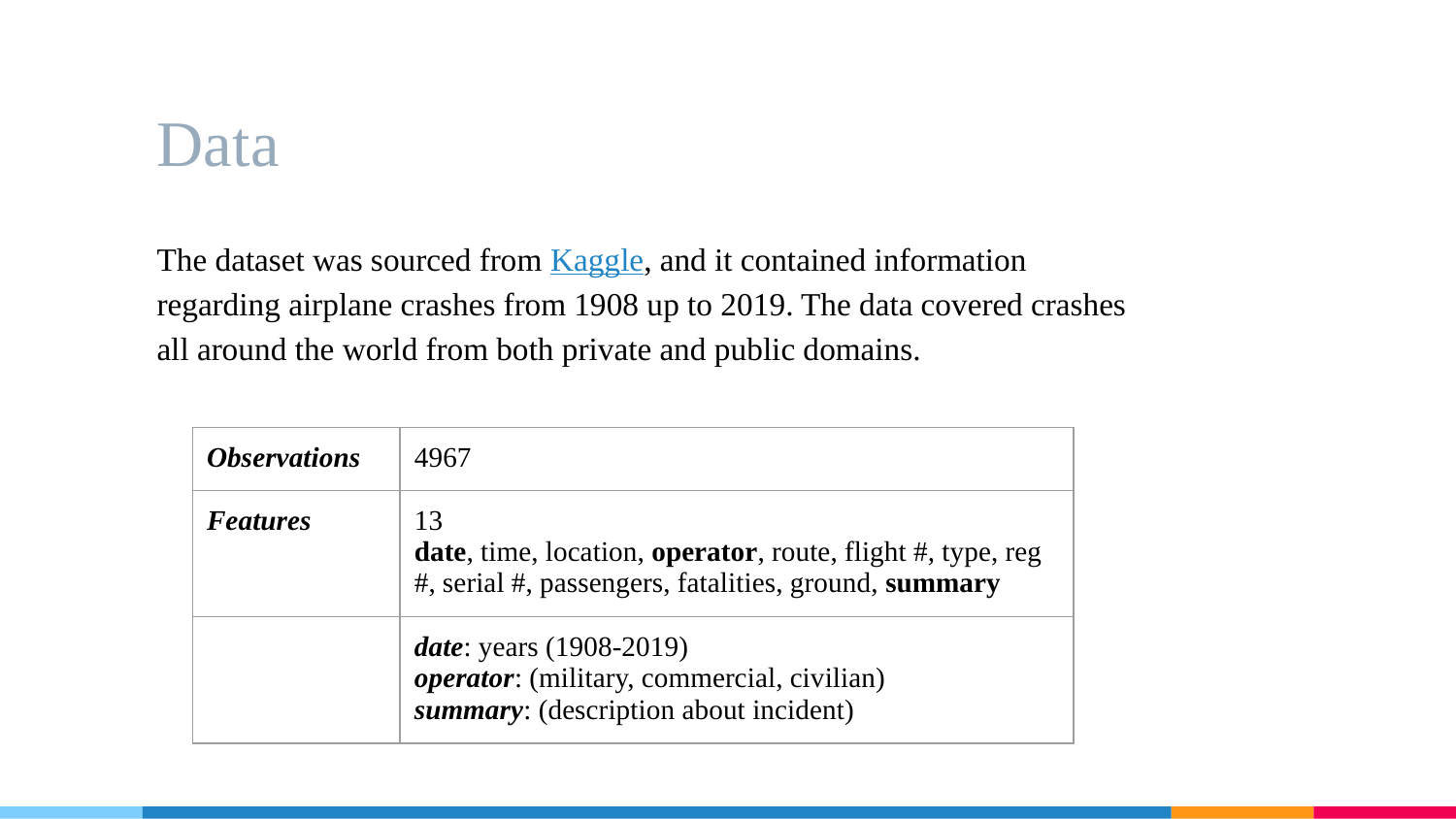

# Data
The dataset was sourced from Kaggle, and it contained information regarding airplane crashes from 1908 up to 2019. The data covered crashes all around the world from both private and public domains.

| Observations | 4967 |
| --- | --- |
| Features | 13 date, time, location, operator, route, flight #, type, reg #, serial #, passengers, fatalities, ground, summary |
|  | date: years (1908-2019) operator: (military, commercial, civilian) summary: (description about incident) |